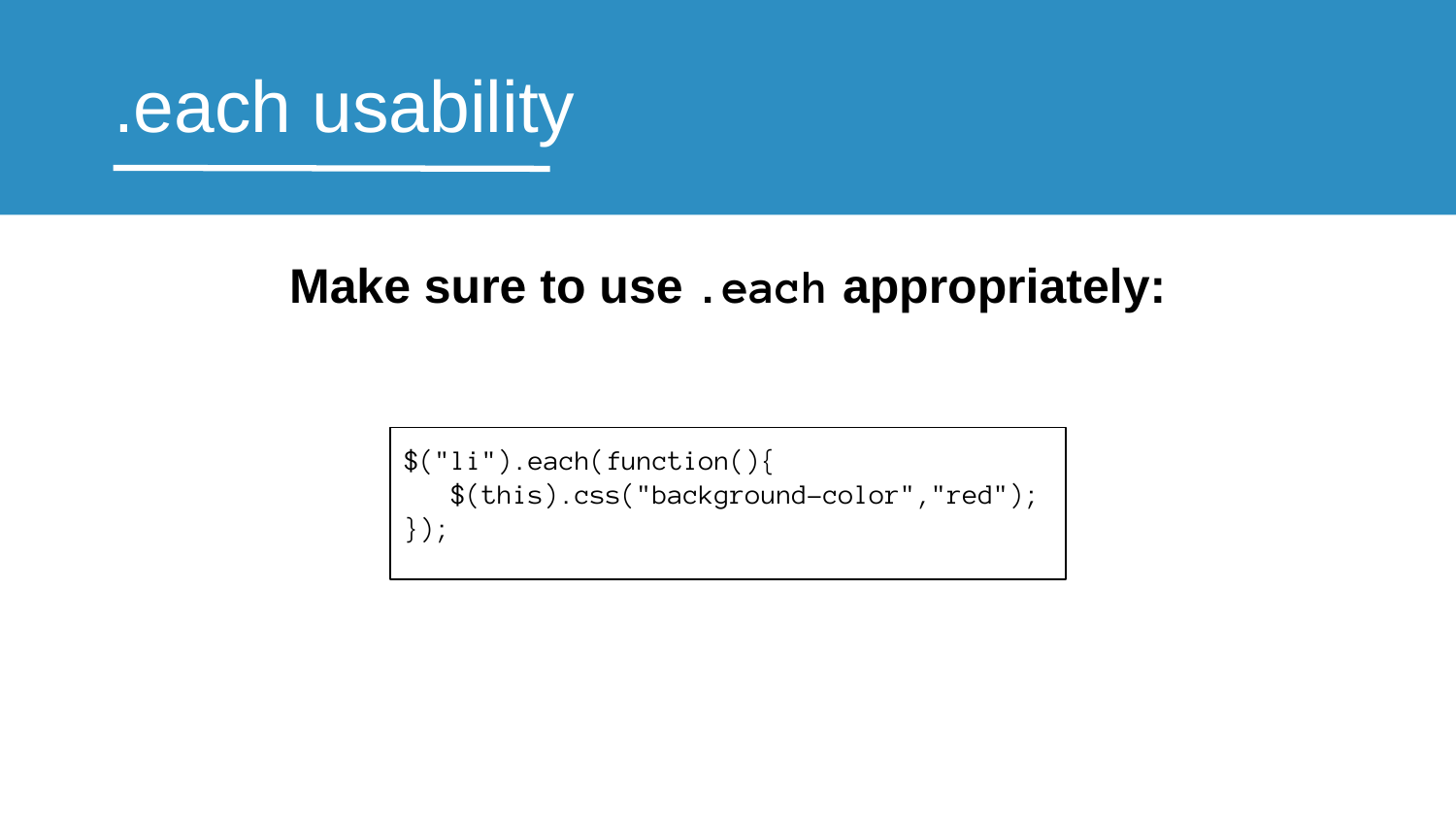

# .each usability
Make sure to use .each appropriately:
$("li").each(function(){
   $(this).css("background-color","red");
});